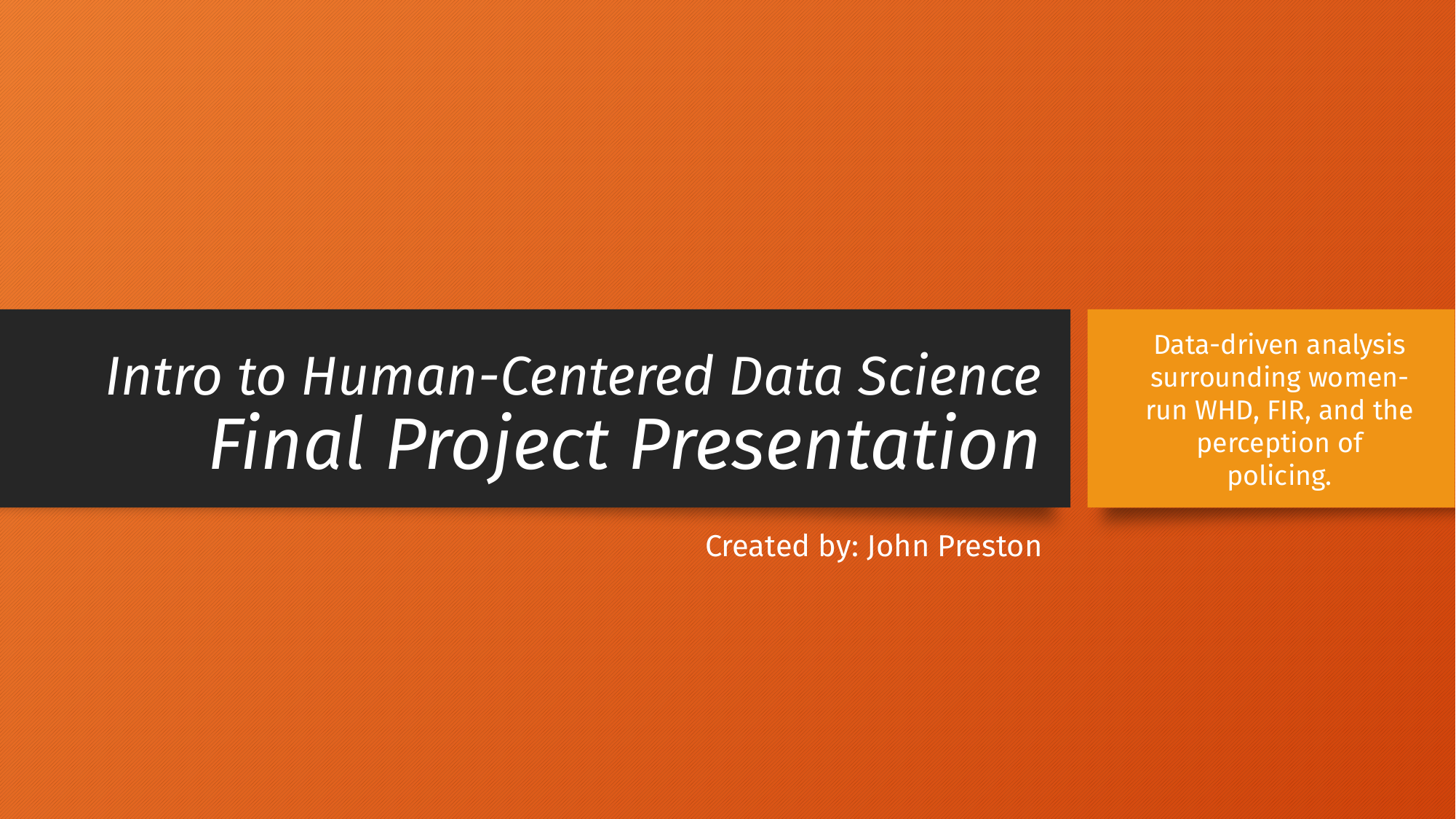

Data-driven analysis surrounding women-run WHD, FIR, and the perception of policing.
# Intro to Human-Centered Data Science Final Project Presentation
Created by: John Preston